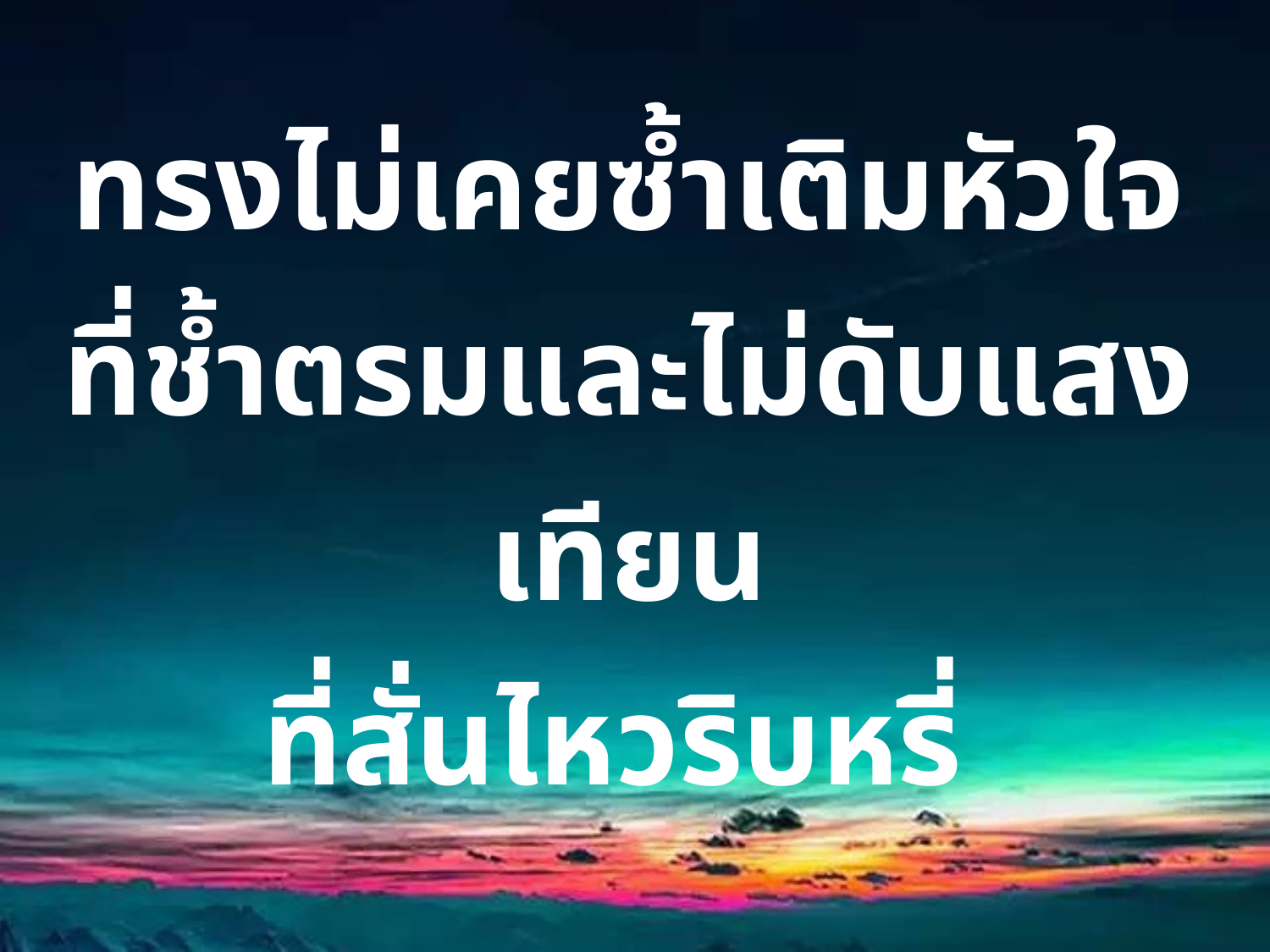

ทรงไม่เคยซ้ำเติมหัวใจที่ช้ำตรมและไม่ดับแสงเทียน
ที่สั่นไหวริบหรี่